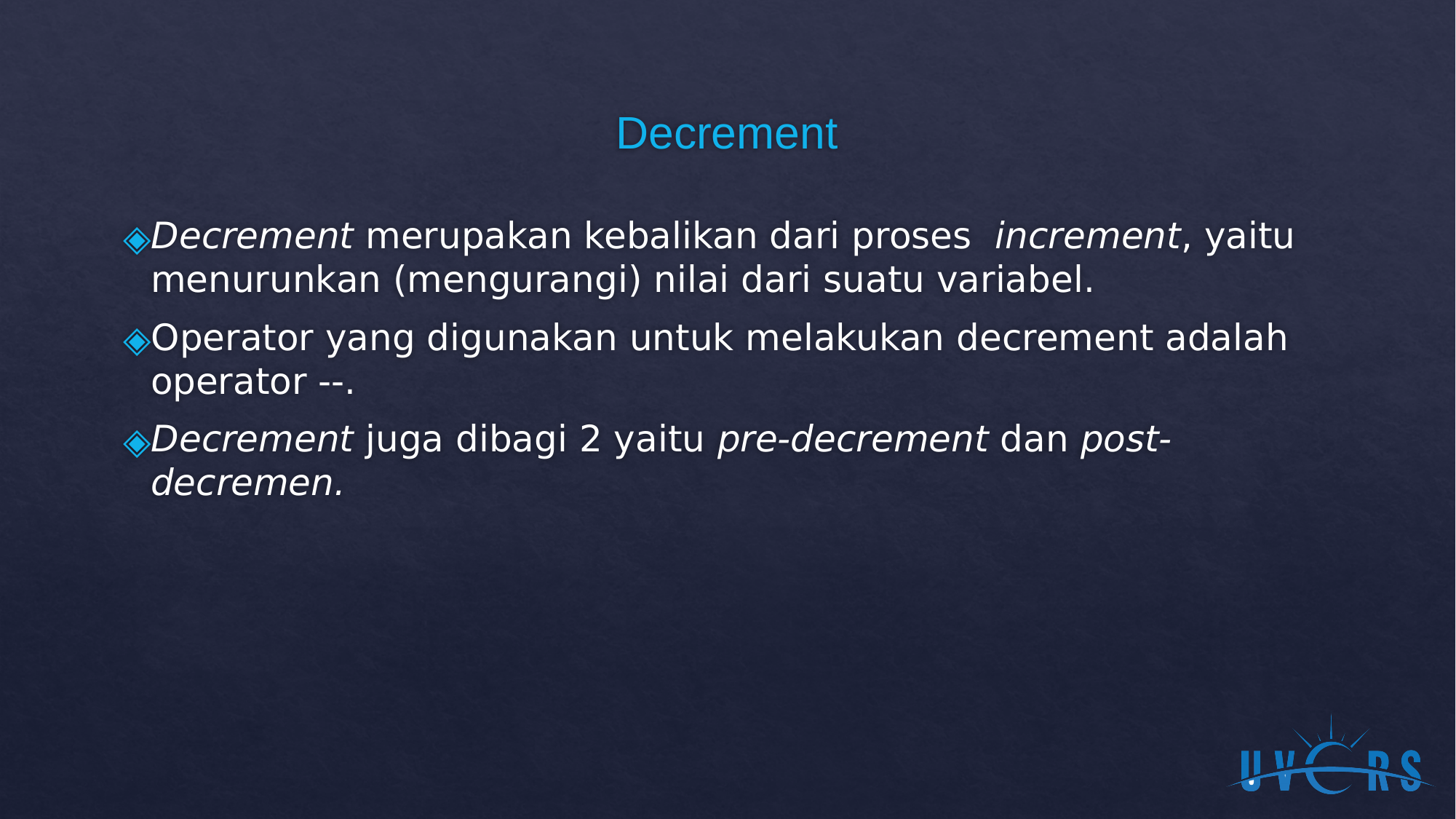

# Decrement
Decrement merupakan kebalikan dari proses  increment, yaitu menurunkan (mengurangi) nilai dari suatu variabel.
Operator yang digunakan untuk melakukan decrement adalah operator --.
Decrement juga dibagi 2 yaitu pre-decrement dan post-decremen.